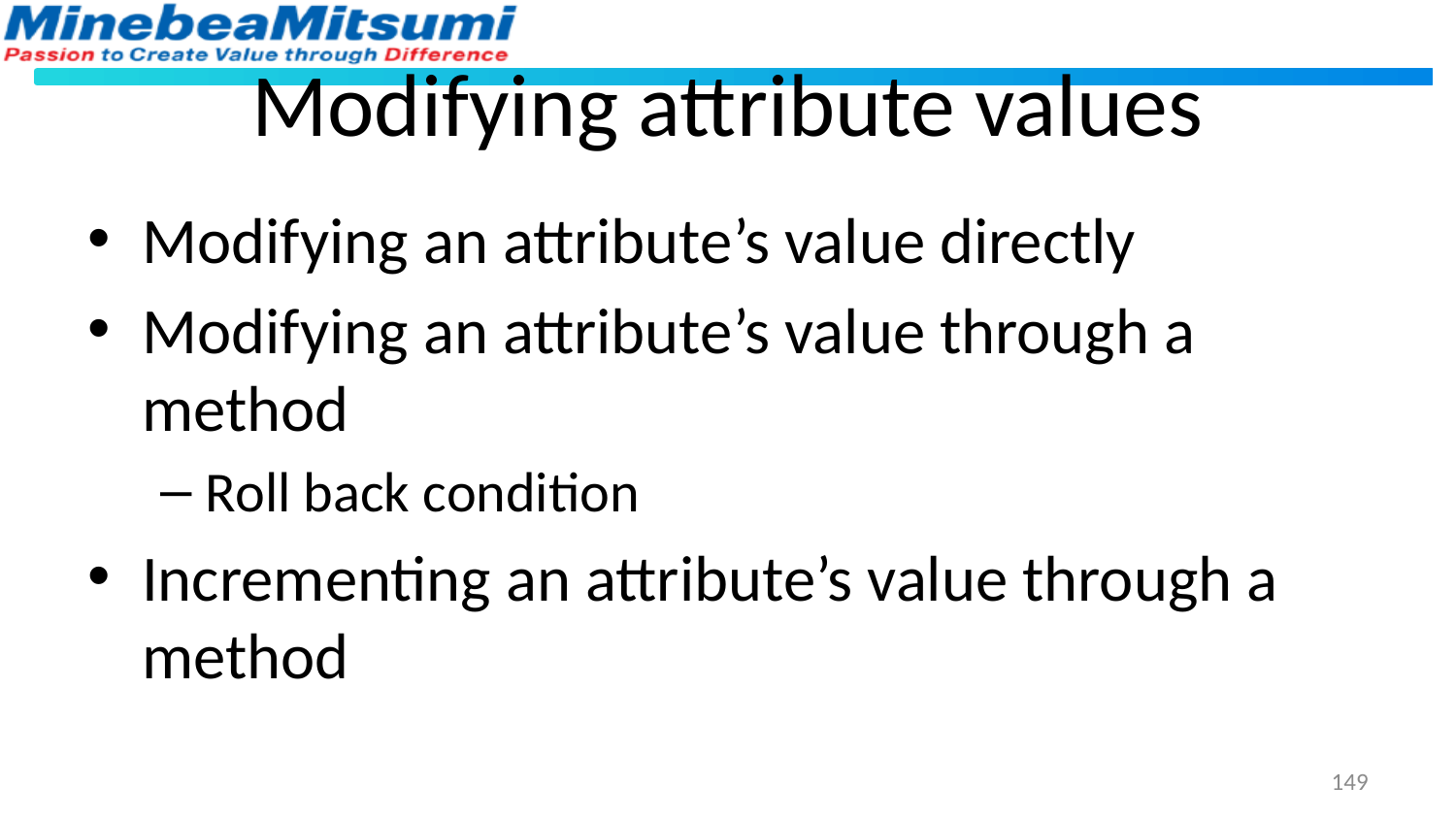

# Modifying attribute values
Modifying an attribute’s value directly
Modifying an attribute’s value through a method
Roll back condition
Incrementing an attribute’s value through a method
149